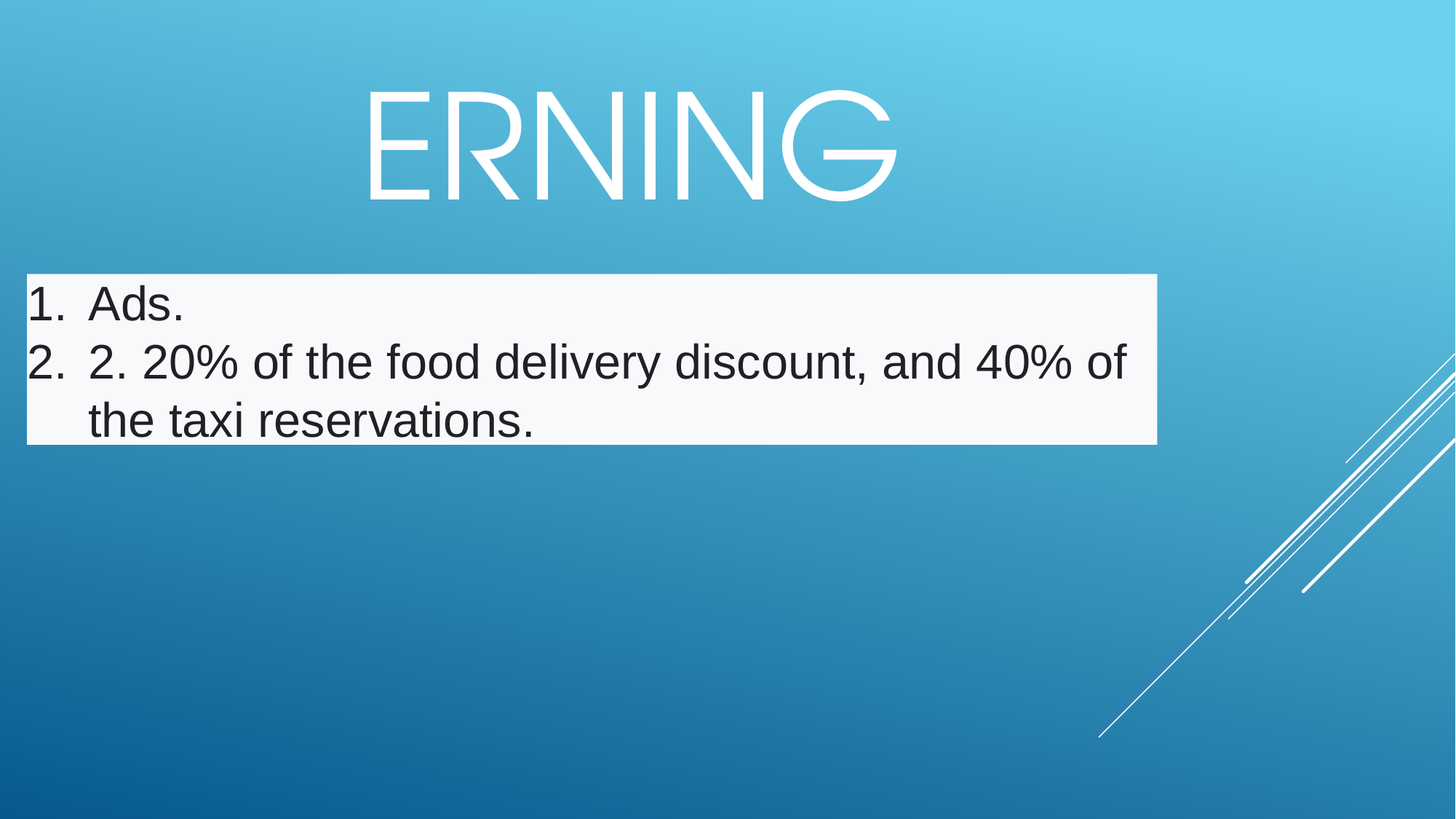

# Erning
Ads.
2. 20% of the food delivery discount, and 40% of the taxi reservations.